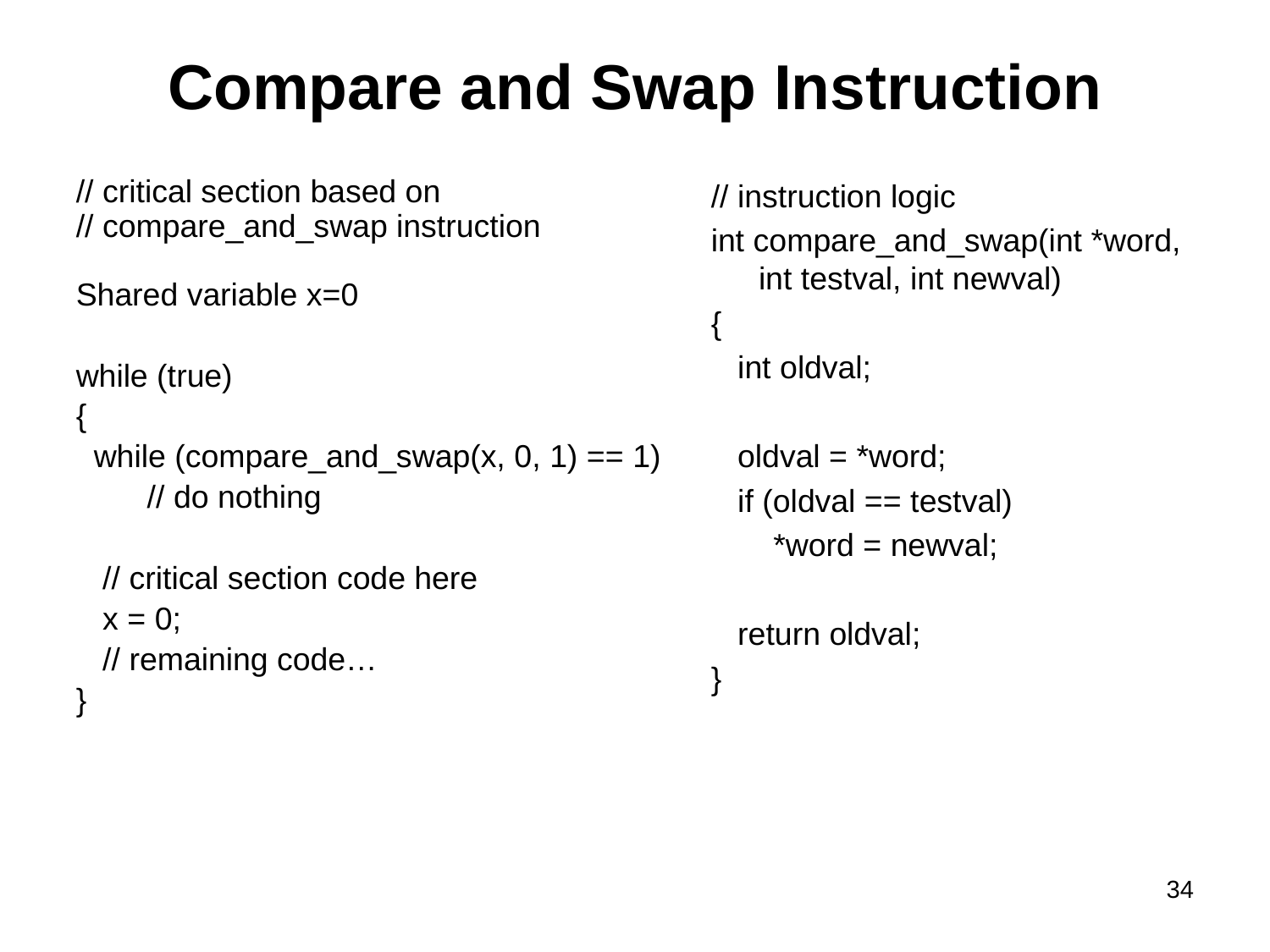

Compare and Swap Instruction
// critical section based on
// compare_and_swap instruction

Shared variable x=0

while (true)
{
  while (compare_and_swap(x, 0, 1) == 1)
        // do nothing

   // critical section code here
   x = 0;
   // remaining code…
}

// instruction logic
int compare_and_swap(int *word, int testval, int newval)
{
   int oldval;

   oldval = *word;
   if (oldval == testval)
       *word = newval;

   return oldval;
}
34